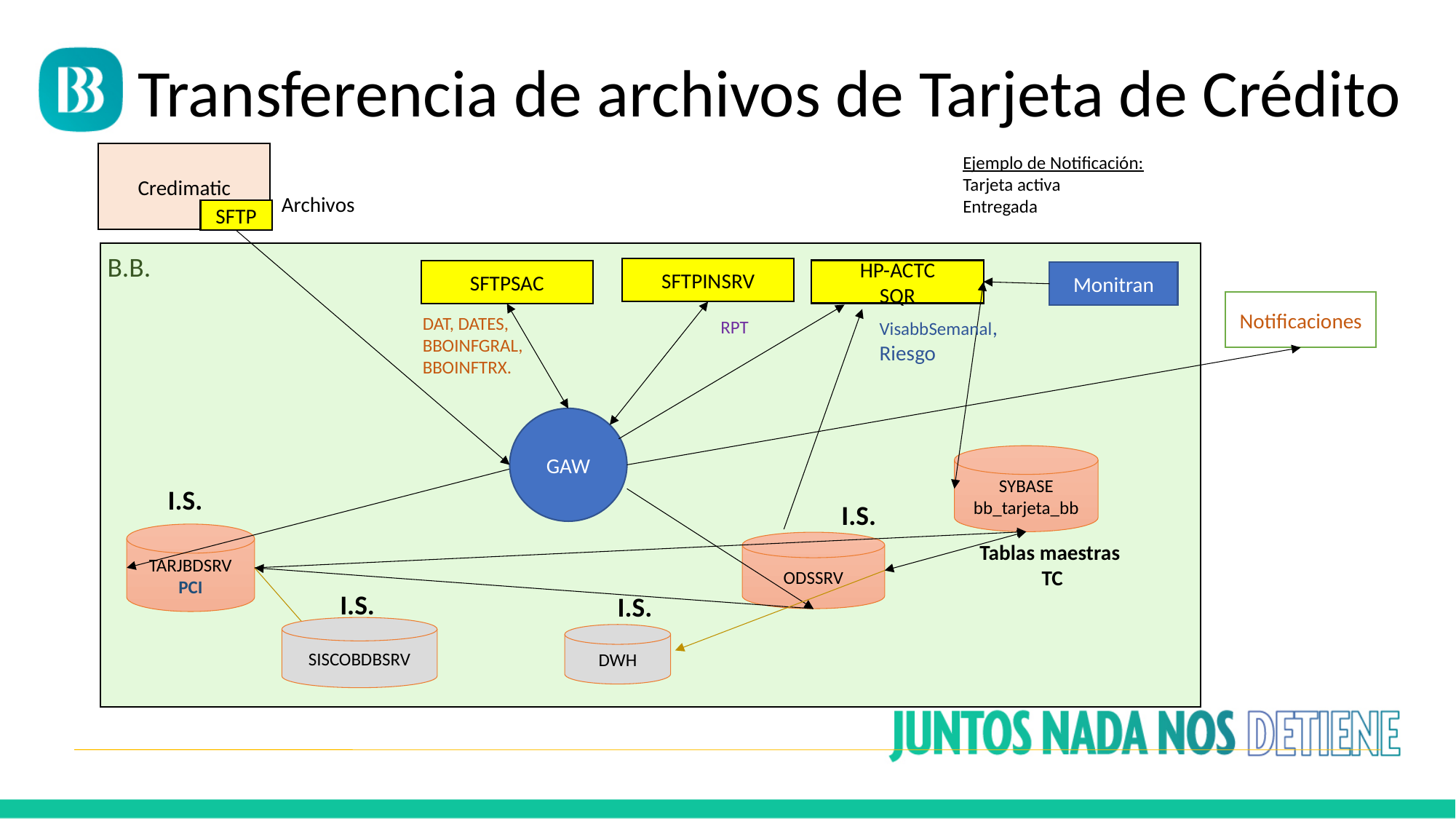

Transferencia de archivos de Tarjeta de Crédito
Credimatic
Ejemplo de Notificación:
Tarjeta activa
Entregada
Archivos
SFTP

B.B.
SFTPINSRV
HP-ACTC
SQR
SFTPSAC
Monitran
Notificaciones
DAT, DATES, BBOINFGRAL, BBOINFTRX.
VisabbSemanal,
Riesgo
RPT
GAW
SYBASE
bb_tarjeta_bb
I.S.
I.S.
TARJBDSRV
PCI
ODSSRV
Tablas maestras
TC
I.S.
I.S.
SISCOBDBSRV
DWH